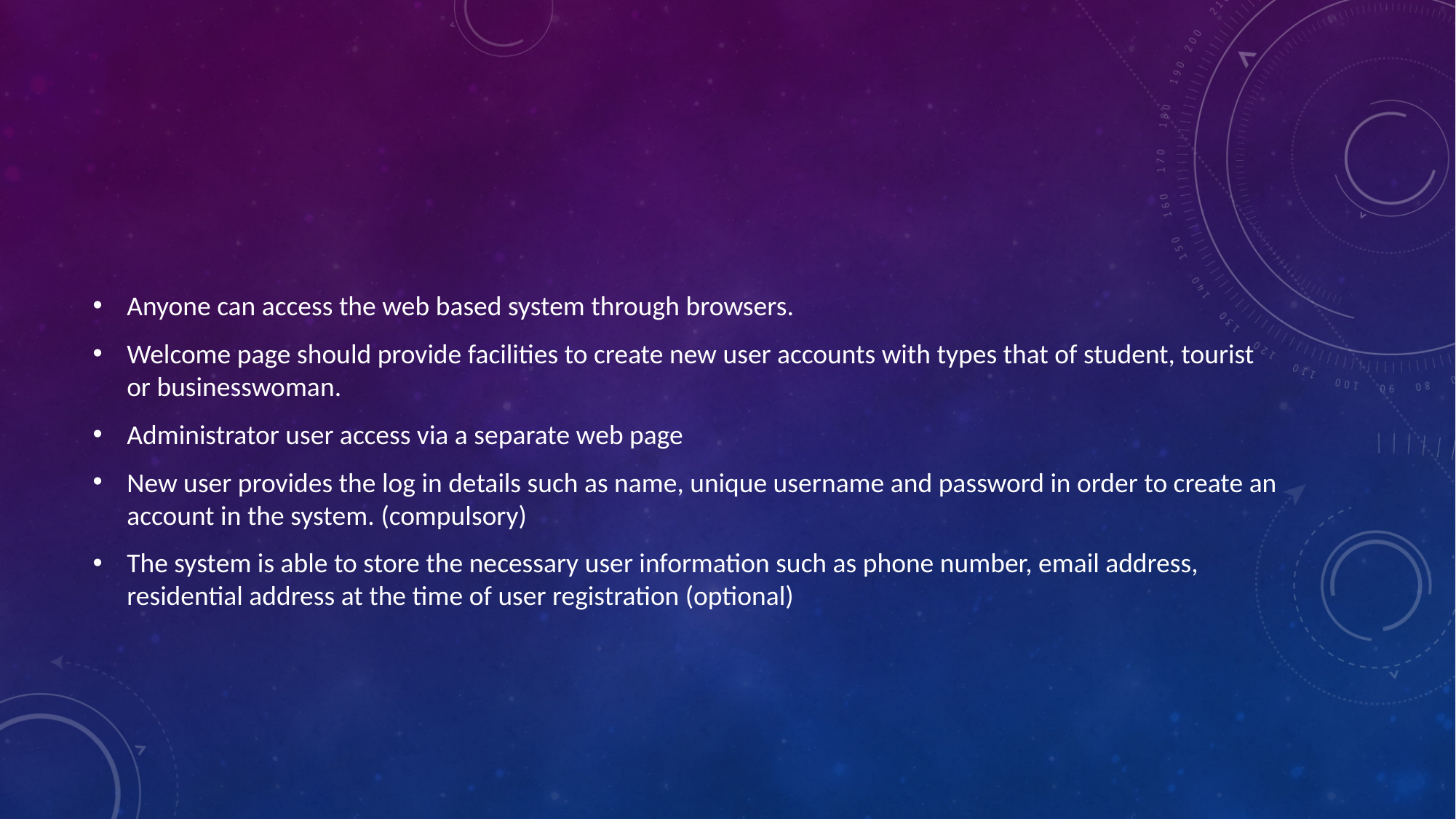

#
Anyone can access the web based system through browsers.
Welcome page should provide facilities to create new user accounts with types that of student, tourist or businesswoman.
Administrator user access via a separate web page
New user provides the log in details such as name, unique username and password in order to create an account in the system. (compulsory)
The system is able to store the necessary user information such as phone number, email address, residential address at the time of user registration (optional)